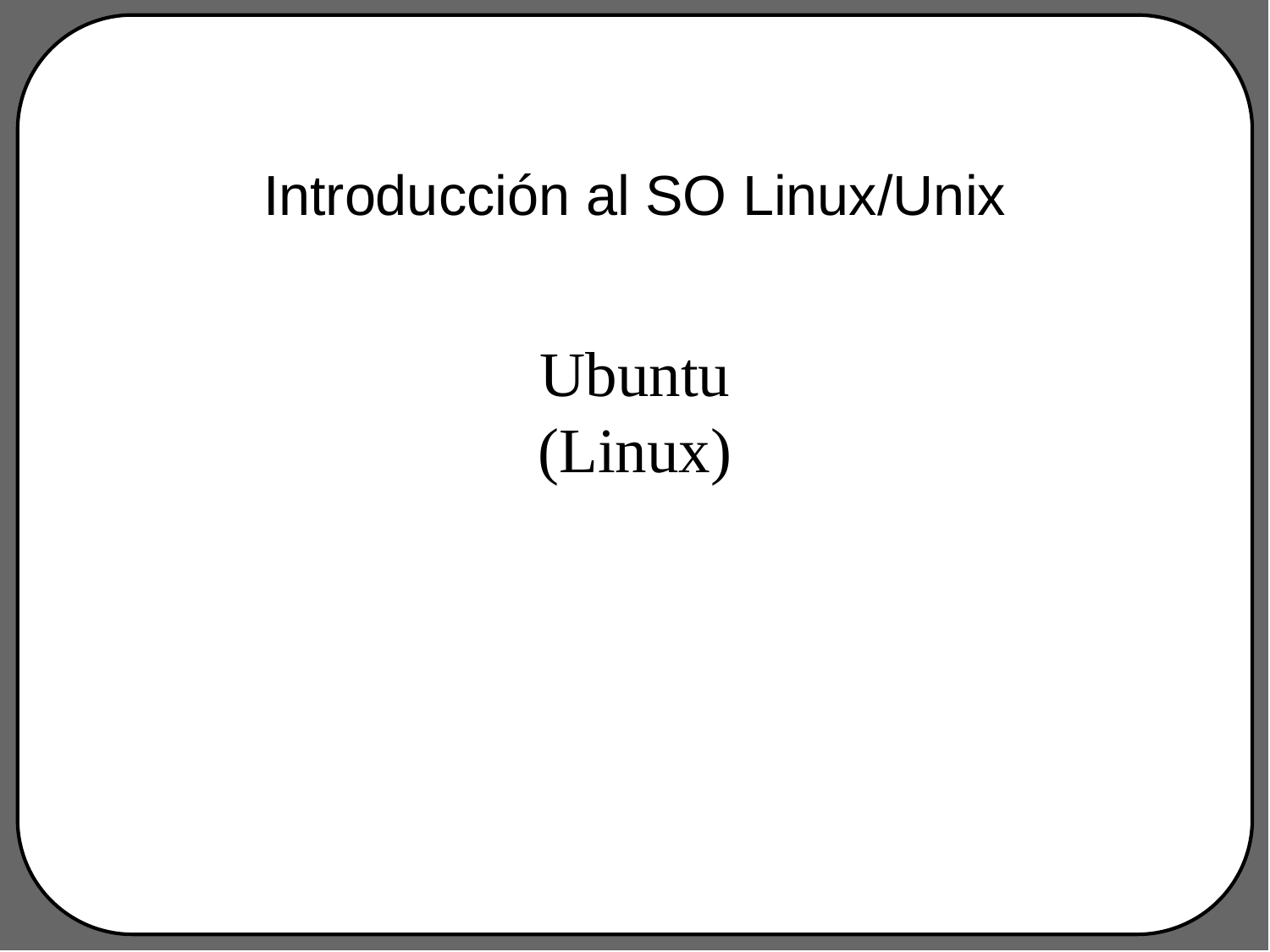

# Introducción al SO Linux/Unix
Ubuntu
(Linux)